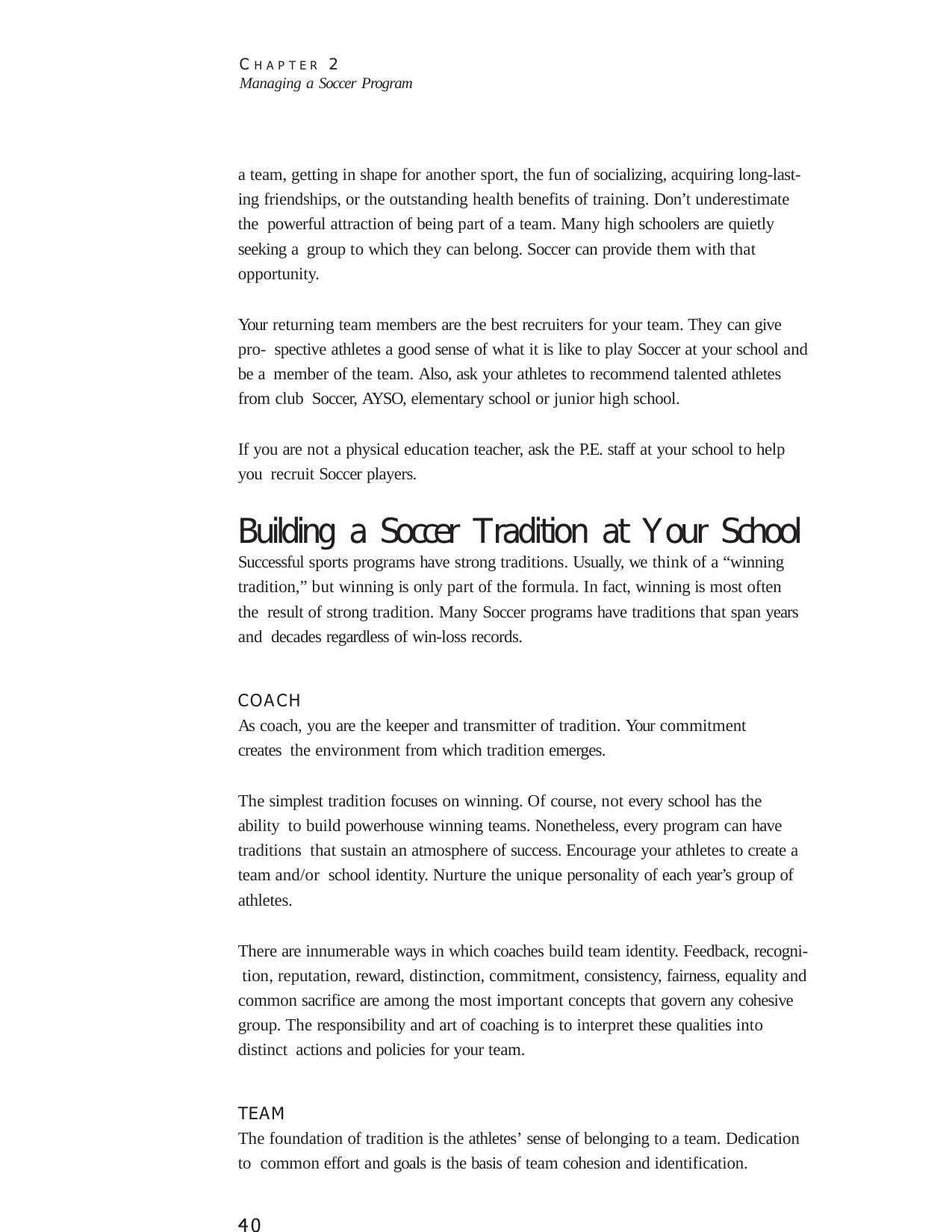

C H A P T E R   2
Managing a Soccer Program
a team, getting in shape for another sport, the fun of socializing, acquiring long-last-  ing friendships, or the outstanding health benefits of training. Don’t underestimate the  powerful attraction of being part of a team. Many high schoolers are quietly seeking a  group to which they can belong. Soccer can provide them with that opportunity.

Your returning team members are the best recruiters for your team. They can give pro-  spective athletes a good sense of what it is like to play Soccer at your school and be a  member of the team. Also, ask your athletes to recommend talented athletes from club  Soccer, AYSO, elementary school or junior high school.

If you are not a physical education teacher, ask the P.E. staff at your school to help you  recruit Soccer players.

Building a Soccer Tradition at Your School
Successful sports programs have strong traditions. Usually, we think of a “winning
tradition,” but winning is only part of the formula. In fact, winning is most often the  result of strong tradition. Many Soccer programs have traditions that span years and  decades regardless of win-loss records.

COACH
As coach, you are the keeper and transmitter of tradition. Your commitment creates  the environment from which tradition emerges.

The simplest tradition focuses on winning. Of course, not every school has the ability  to build powerhouse winning teams. Nonetheless, every program can have traditions  that sustain an atmosphere of success. Encourage your athletes to create a team and/or  school identity. Nurture the unique personality of each year’s group of athletes.

There are innumerable ways in which coaches build team identity. Feedback, recogni-  tion, reputation, reward, distinction, commitment, consistency, fairness, equality and  common sacrifice are among the most important concepts that govern any cohesive  group. The responsibility and art of coaching is to interpret these qualities into distinct  actions and policies for your team.

TEAM
The foundation of tradition is the athletes’ sense of belonging to a team. Dedication to  common effort and goals is the basis of team cohesion and identification.

40